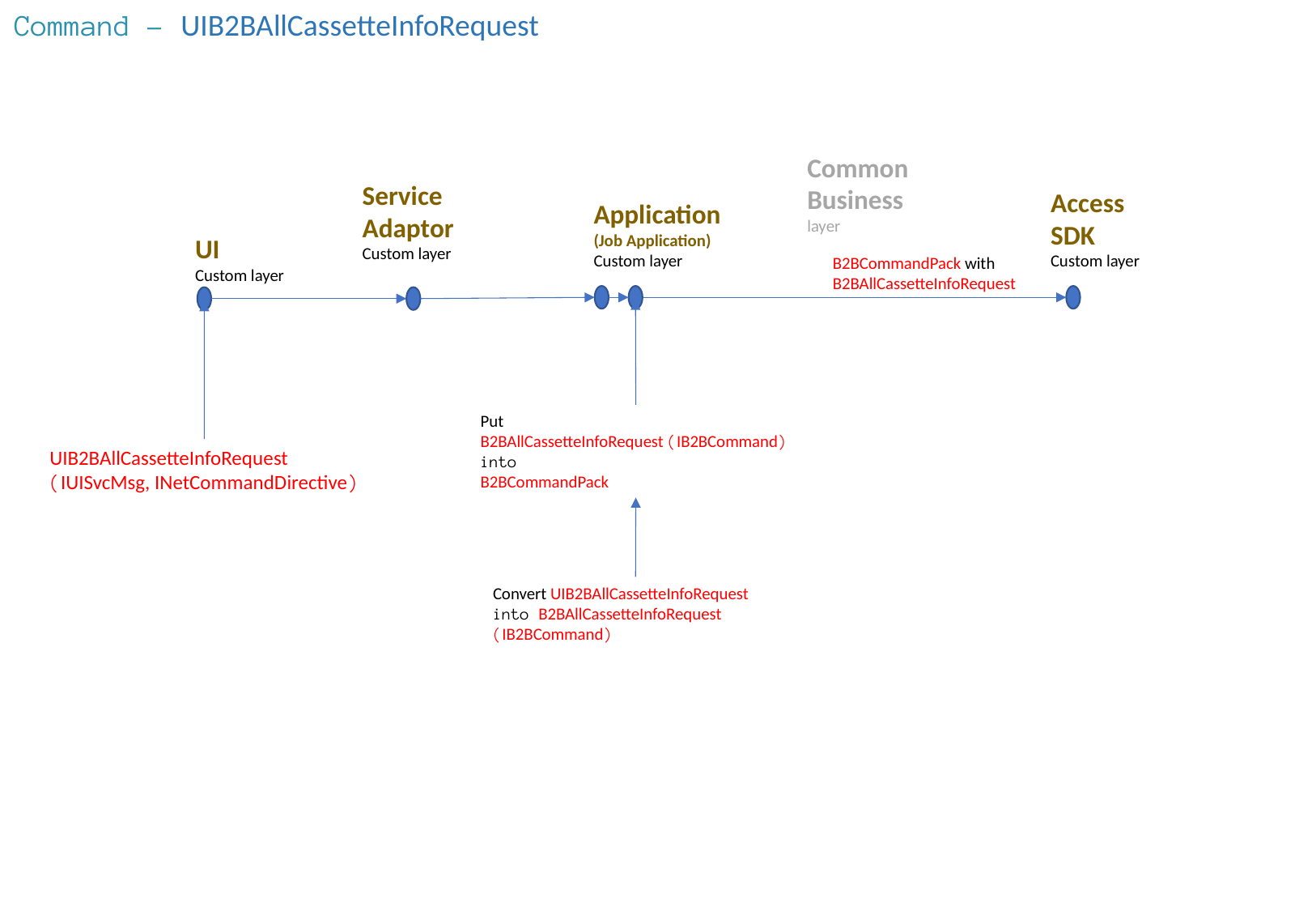

Command - UIB2BAllCassetteInfoRequest
Common Business
layer
Service Adaptor
Custom layer
Access SDK
Custom layer
Application
(Job Application)
Custom layer
UI
Custom layer
B2BCommandPack with B2BAllCassetteInfoRequest

Put
B2BAllCassetteInfoRequest (IB2BCommand)
into
B2BCommandPack
UIB2BAllCassetteInfoRequest
(IUISvcMsg, INetCommandDirective)
Convert UIB2BAllCassetteInfoRequest into B2BAllCassetteInfoRequest (IB2BCommand)